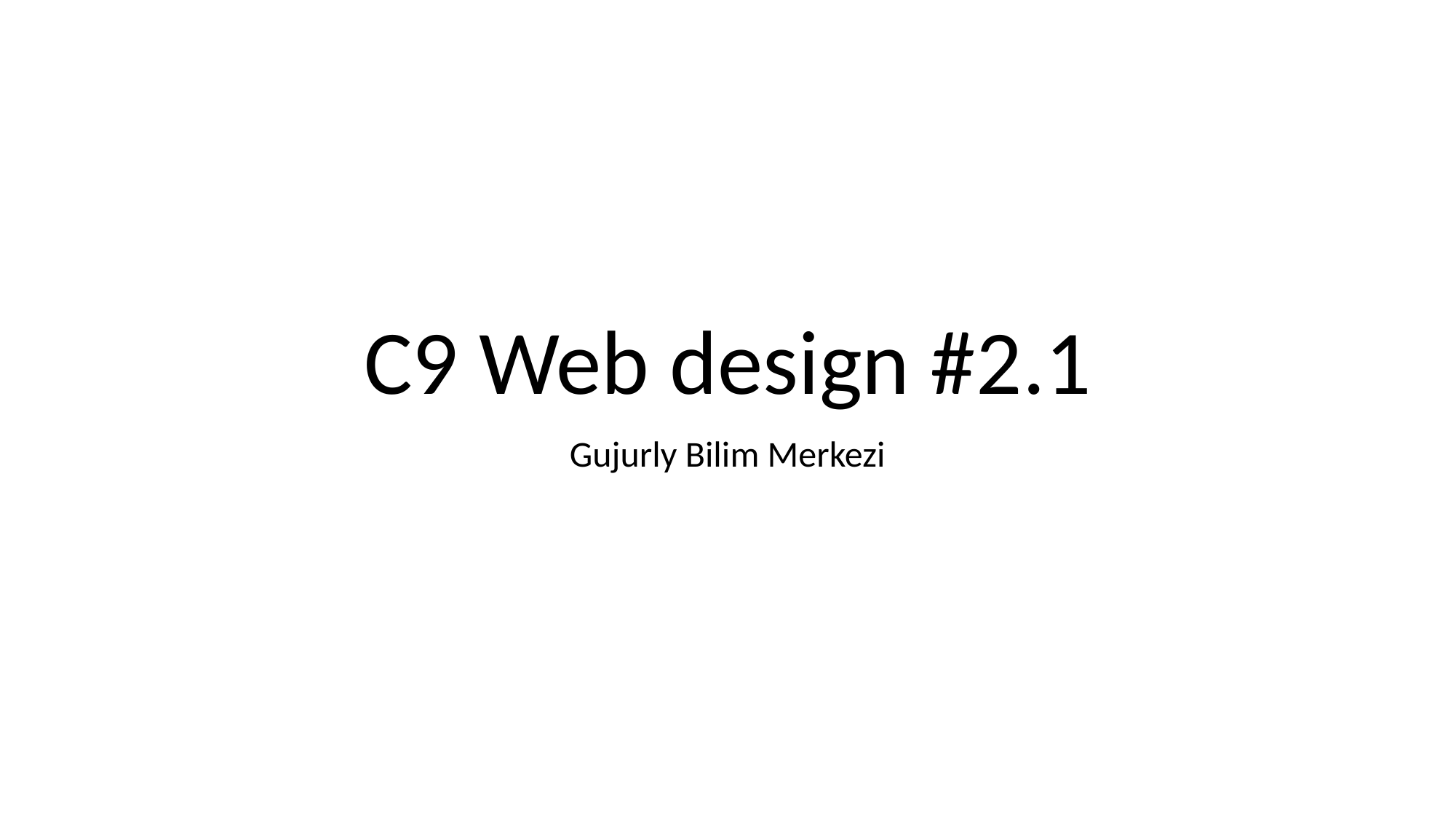

# C9 Web design #2.1
Gujurly Bilim Merkezi